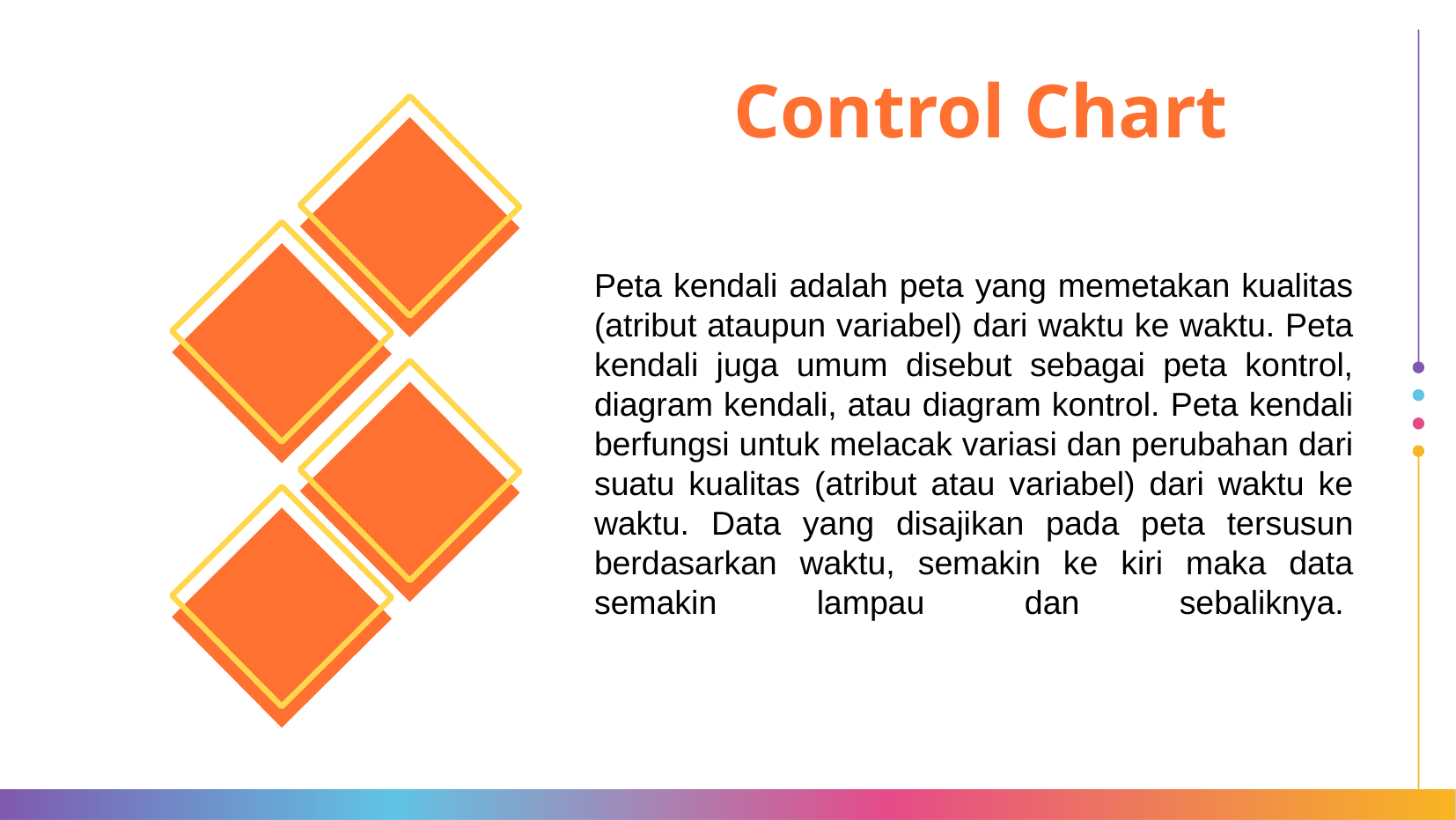

# Control Chart
Peta kendali adalah peta yang memetakan kualitas (atribut ataupun variabel) dari waktu ke waktu. Peta kendali juga umum disebut sebagai peta kontrol, diagram kendali, atau diagram kontrol. Peta kendali berfungsi untuk melacak variasi dan perubahan dari suatu kualitas (atribut atau variabel) dari waktu ke waktu. Data yang disajikan pada peta tersusun berdasarkan waktu, semakin ke kiri maka data semakin lampau dan sebaliknya.